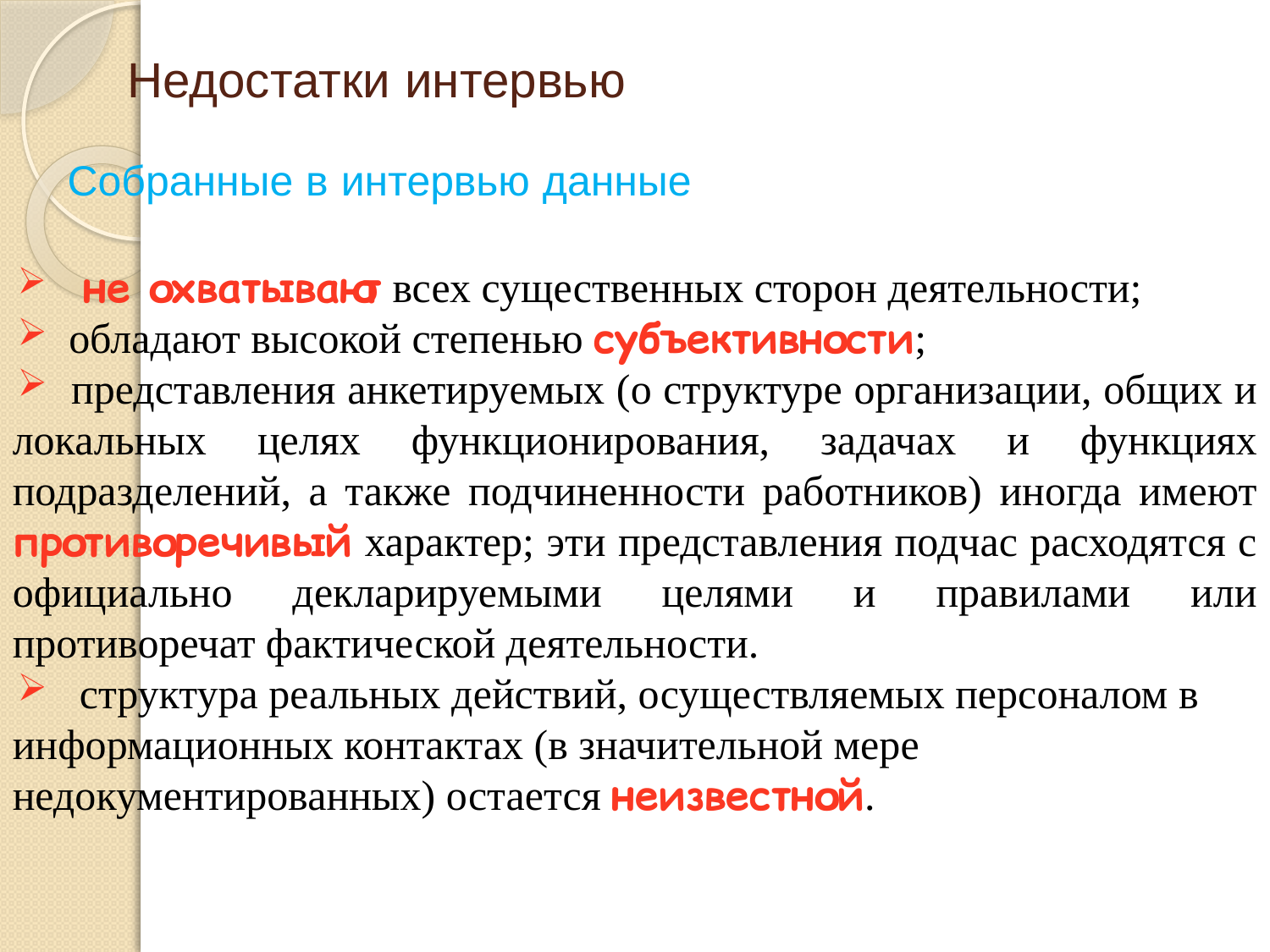

# Недостатки интервью
Собранные в интервью данные
      не охватывают всех существенных сторон деятельности;
  обладают высокой степенью субъективности;
  представления анкетируемых (о структуре организации, общих и локальных целях функционирования, задачах и функциях подразделений, а также подчиненности работников) иногда имеют противоречивый характер; эти представления подчас расходятся с официально декларируемыми целями и правилами или противоречат фактической деятельности.
   структура реальных действий, осуществляемых персоналом в информационных контактах (в значительной мере недокументированных) остается неизвестной.